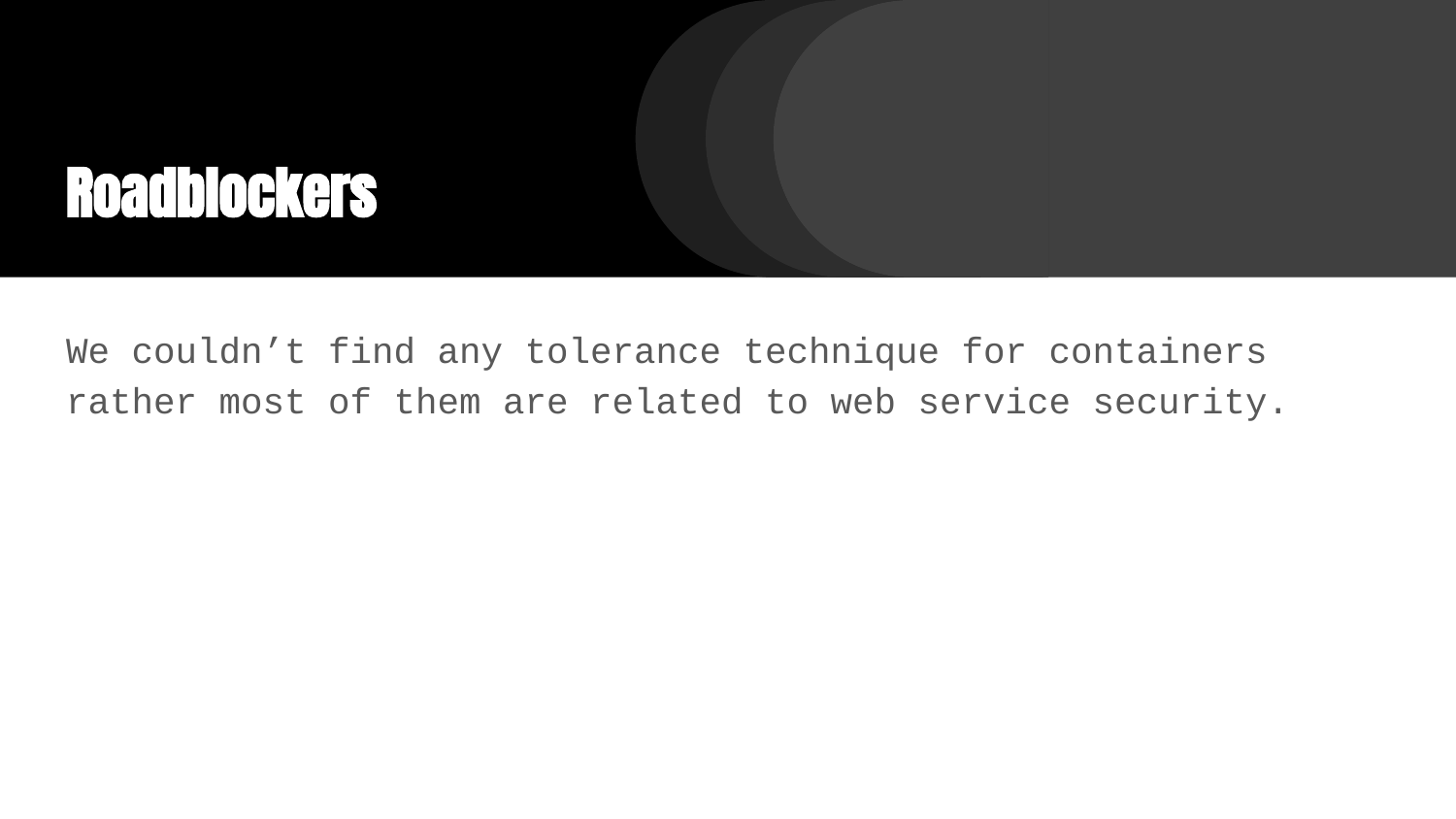

# Roadblockers
We couldn’t find any tolerance technique for containers rather most of them are related to web service security.